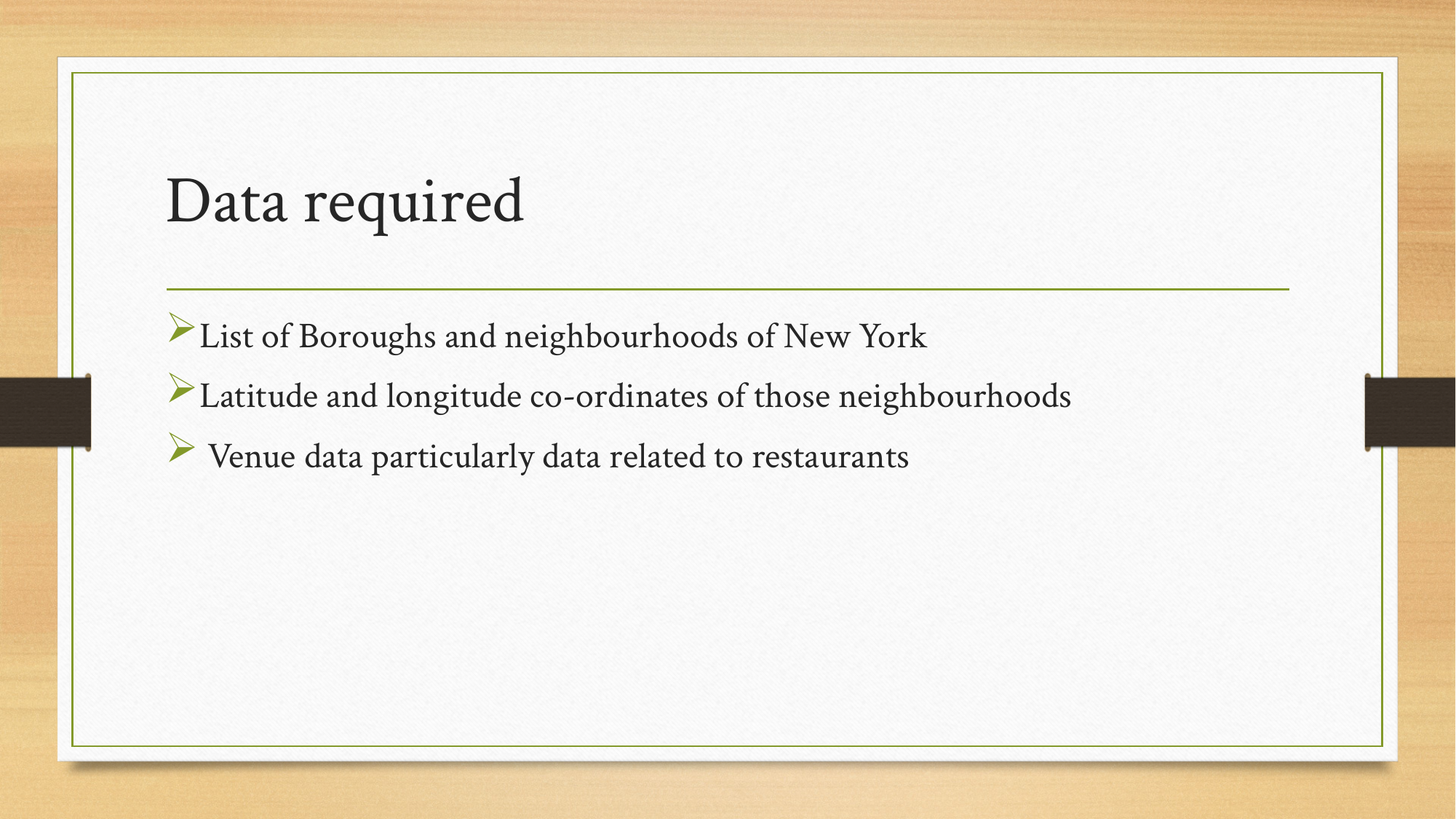

# Data required
List of Boroughs and neighbourhoods of New York
Latitude and longitude co-ordinates of those neighbourhoods
 Venue data particularly data related to restaurants